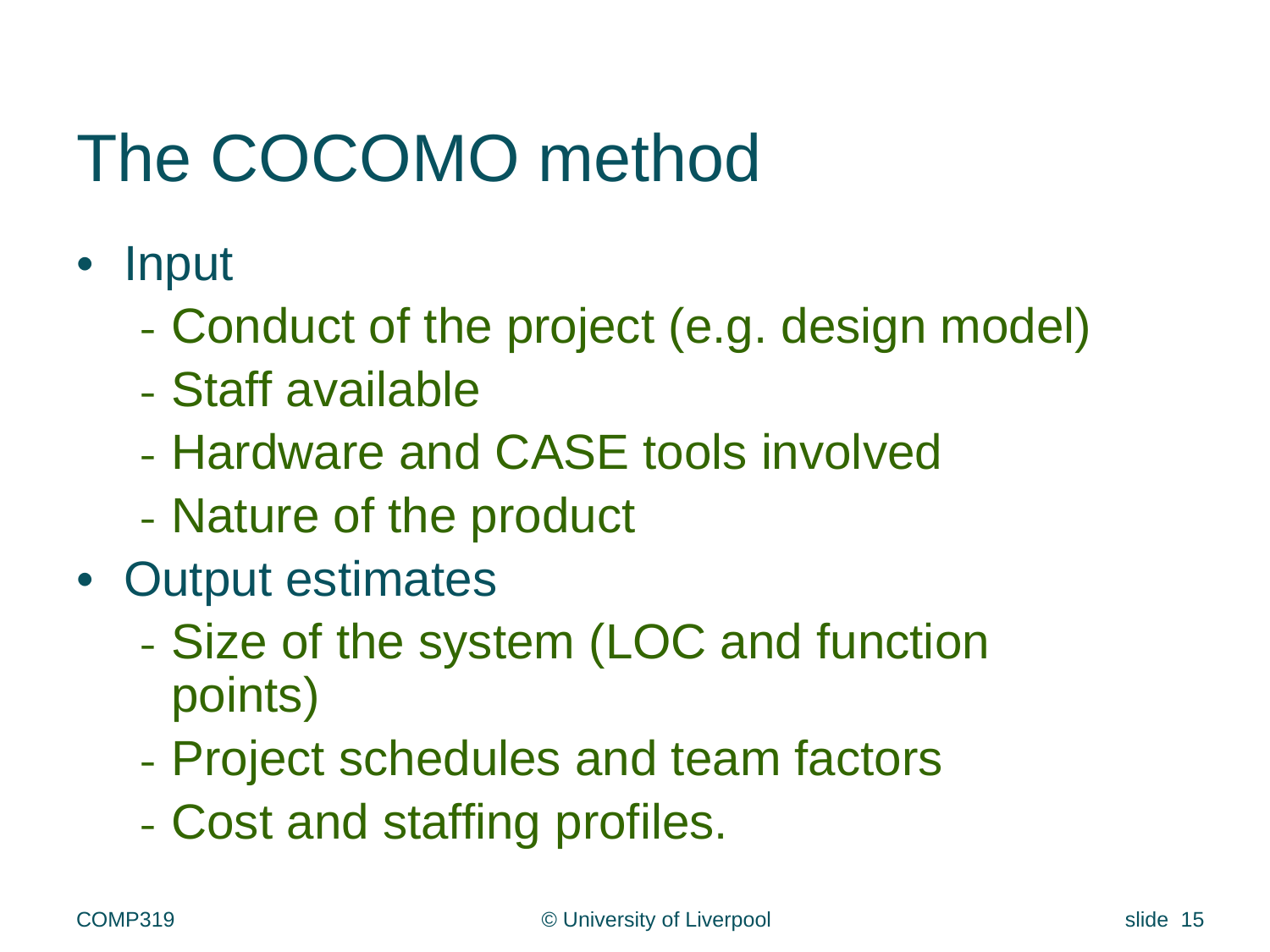

# The COCOMO method
Input
Conduct of the project (e.g. design model)
Staff available
Hardware and CASE tools involved
Nature of the product
Output estimates
Size of the system (LOC and function points)
Project schedules and team factors
Cost and staffing profiles.

COMP319
© University of Liverpool
slide  15